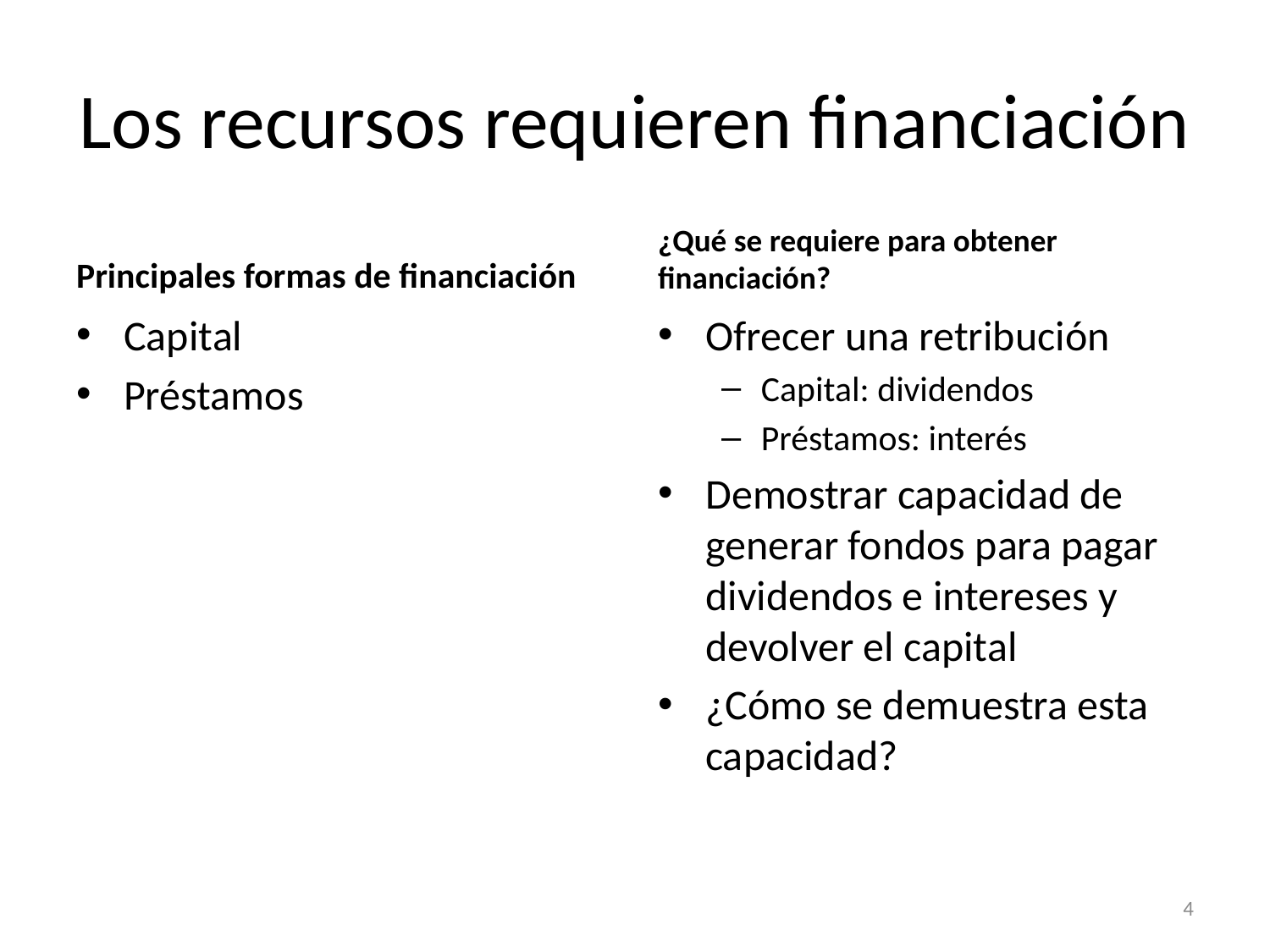

# Los recursos requieren financiación
Principales formas de financiación
¿Qué se requiere para obtener financiación?
Capital
Préstamos
Ofrecer una retribución
Capital: dividendos
Préstamos: interés
Demostrar capacidad de generar fondos para pagar dividendos e intereses y devolver el capital
¿Cómo se demuestra esta capacidad?

4